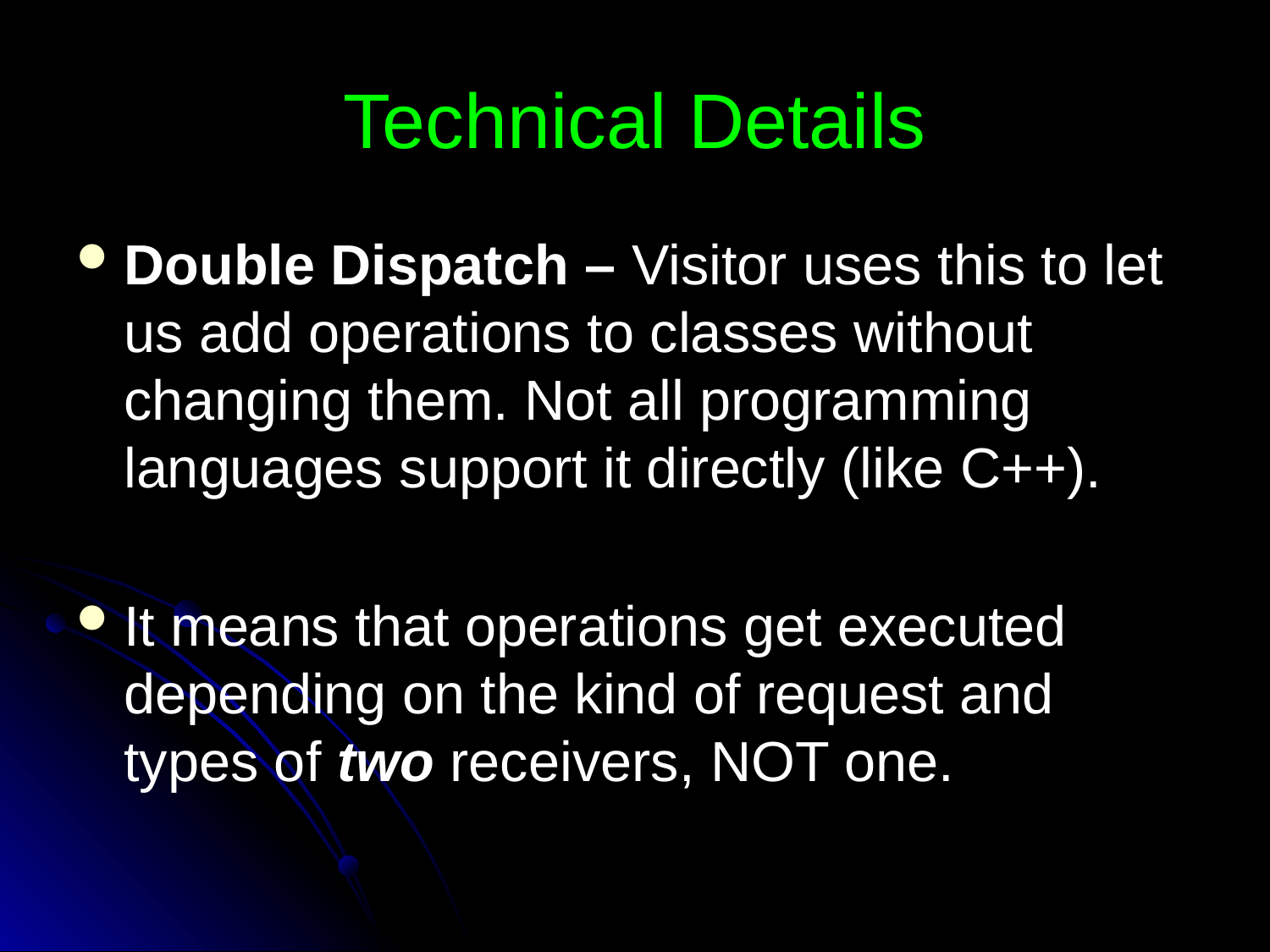

# Technical Details
Double Dispatch – Visitor uses this to let us add operations to classes without changing them. Not all programming languages support it directly (like C++).

It means that operations get executed depending on the kind of request and types of two receivers, NOT one.